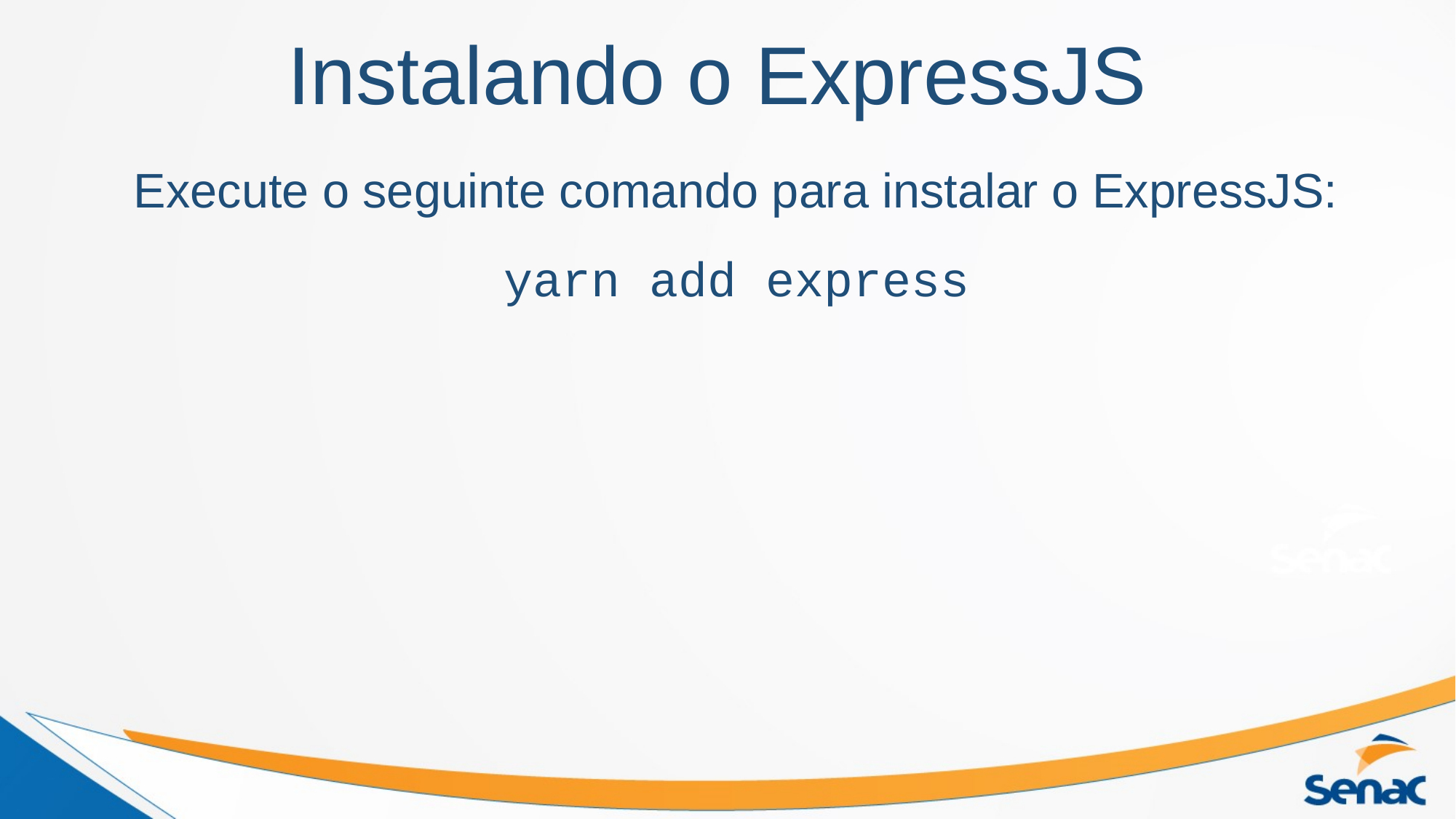

Instalando o ExpressJS
Execute o seguinte comando para instalar o ExpressJS:
yarn add express